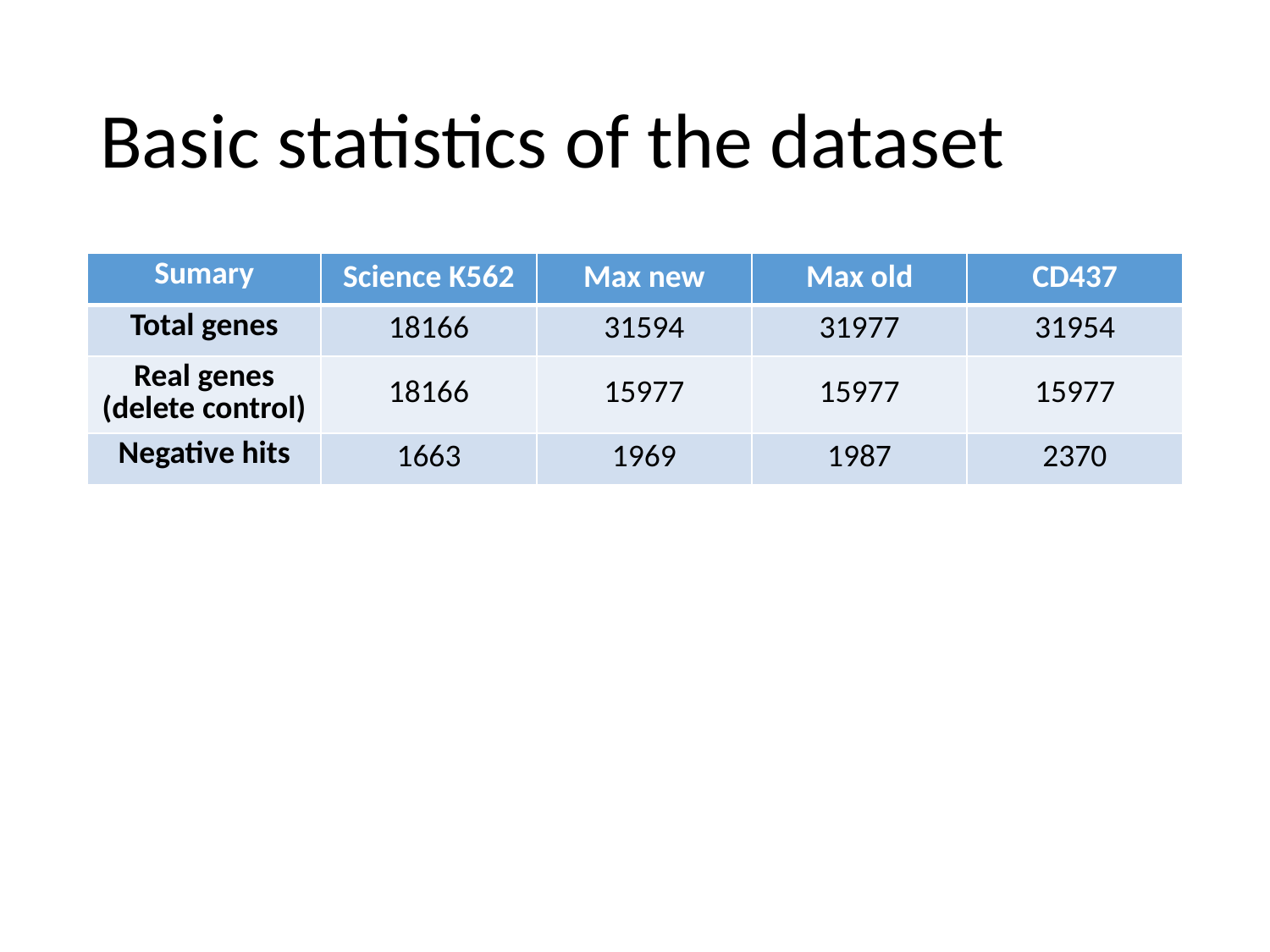

# Basic statistics of the dataset
| Sumary | Science K562 | Max new | Max old | CD437 |
| --- | --- | --- | --- | --- |
| Total genes | 18166 | 31594 | 31977 | 31954 |
| Real genes (delete control) | 18166 | 15977 | 15977 | 15977 |
| Negative hits | 1663 | 1969 | 1987 | 2370 |